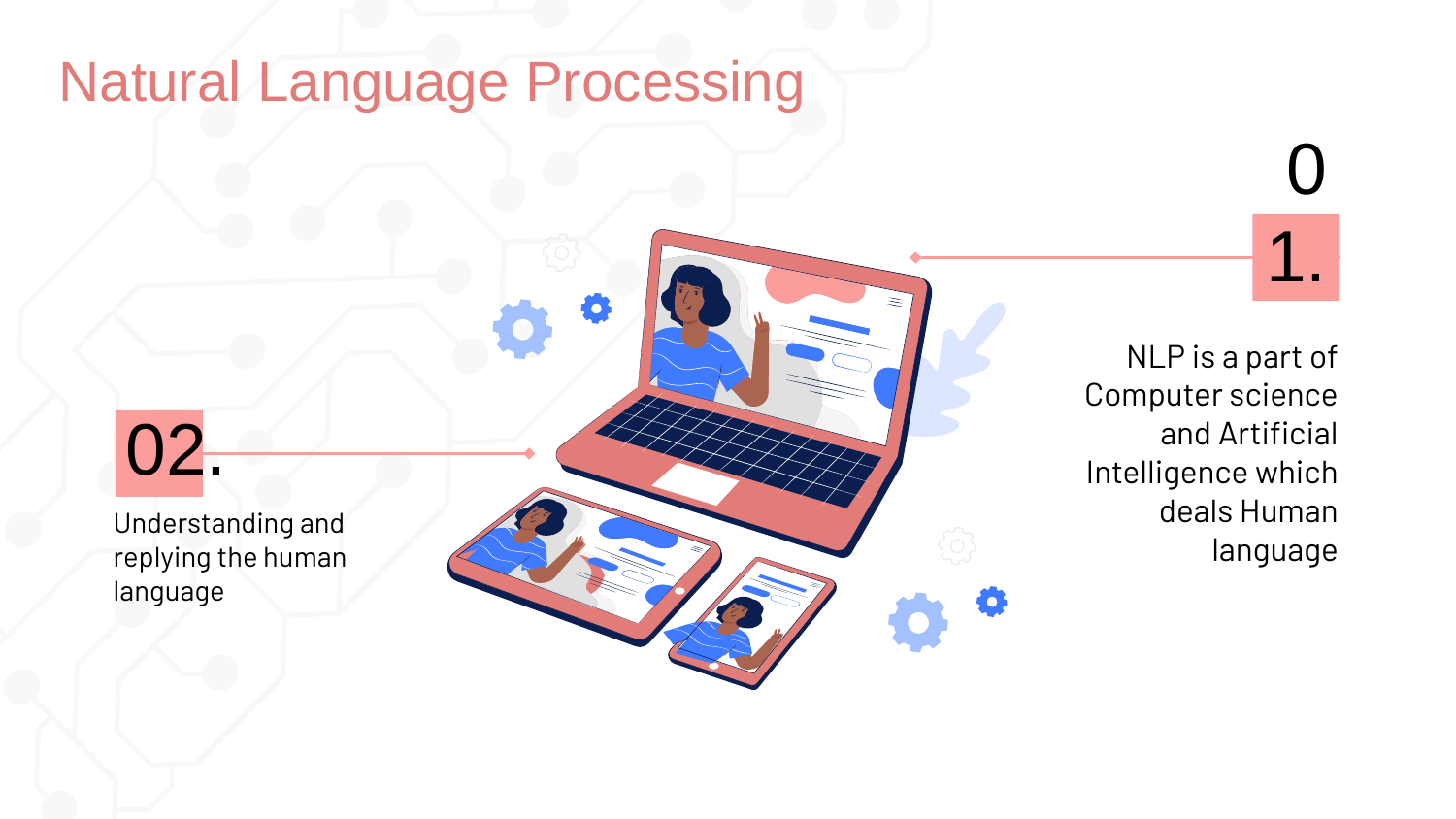

# Natural Language Processing

01.
NLP is a part of Computer science and Artificial Intelligence which deals Human language

02.
Understanding and replying the human language